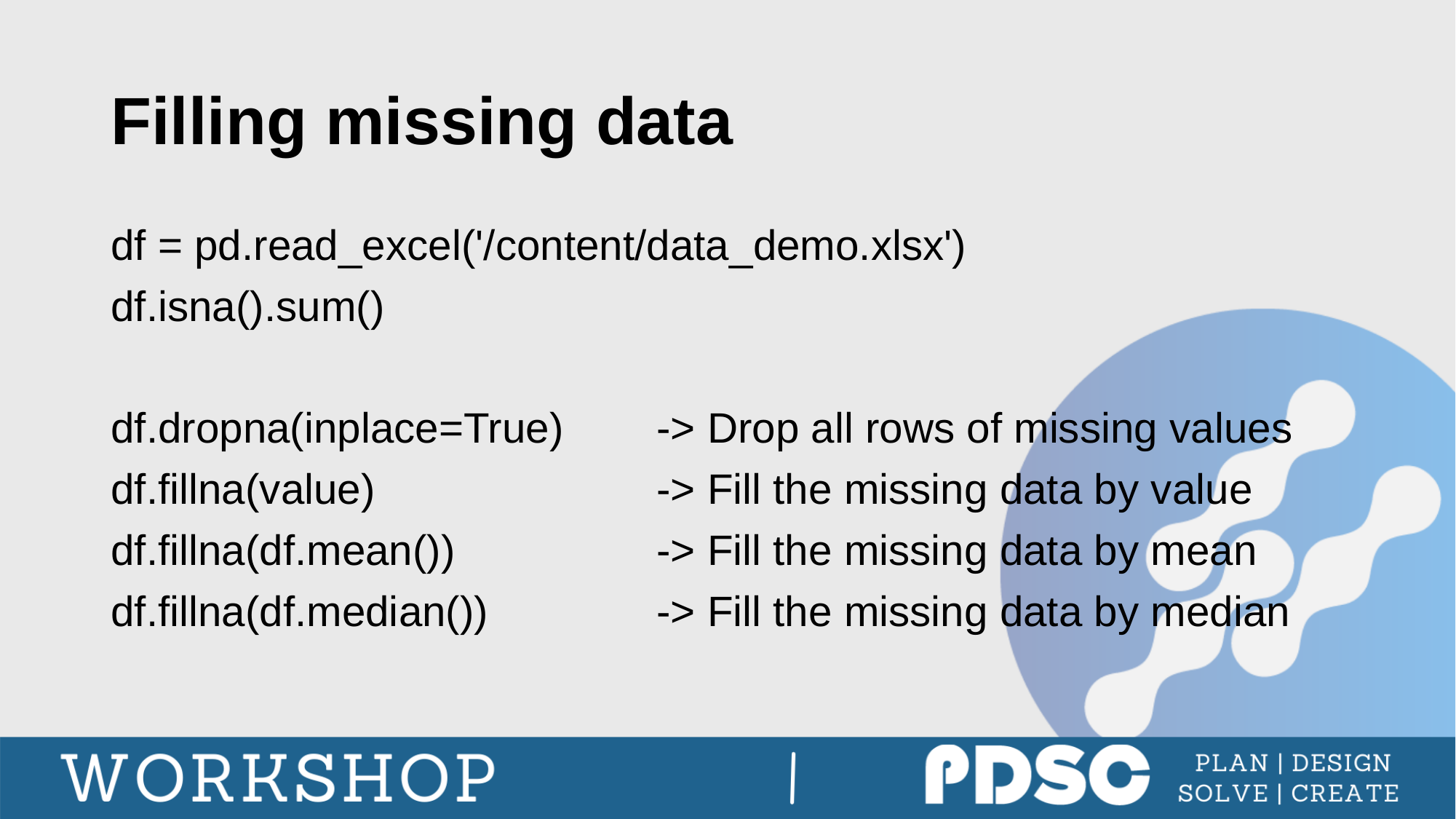

# Filling missing data
df = pd.read_excel('/content/data_demo.xlsx')
df.isna().sum()

df.dropna(inplace=True)	-> Drop all rows of missing values
df.fillna(value)			-> Fill the missing data by value
df.fillna(df.mean())		-> Fill the missing data by mean
df.fillna(df.median())		-> Fill the missing data by median